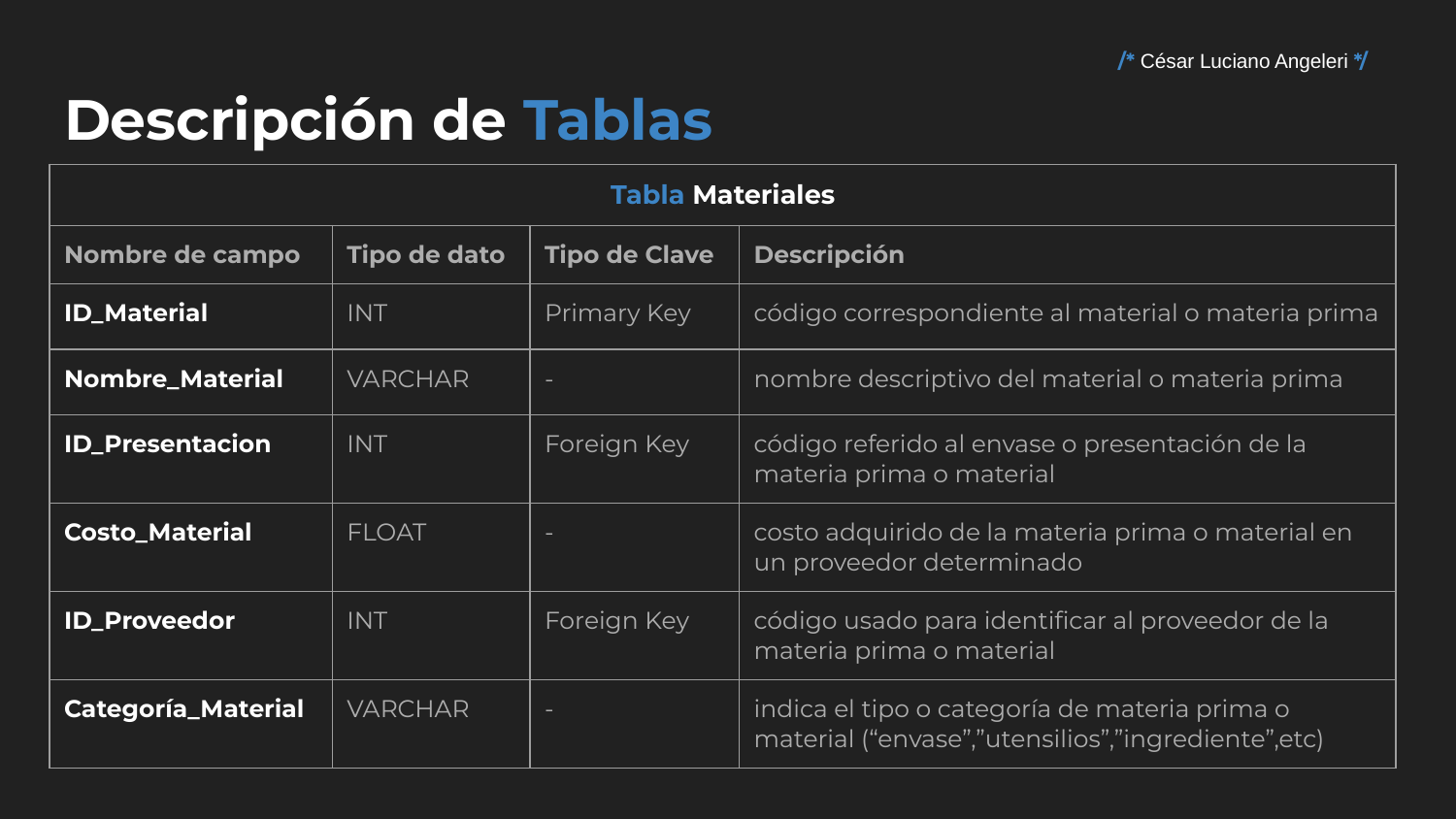

/* César Luciano Angeleri */
# Descripción de Tablas

| Tabla Materiales |  |  |  |
| --- | --- | --- | --- |
| Nombre de campo | Tipo de dato | Tipo de Clave | Descripción |
| ID\_Material | INT | Primary Key | código correspondiente al material o materia prima |
| Nombre\_Material | VARCHAR | - | nombre descriptivo del material o materia prima |
| ID\_Presentacion | INT | Foreign Key | código referido al envase o presentación de la materia prima o material |
| Costo\_Material | FLOAT | - | costo adquirido de la materia prima o material en un proveedor determinado |
| ID\_Proveedor | INT | Foreign Key | código usado para identificar al proveedor de la materia prima o material |
| Categoría\_Material | VARCHAR | - | indica el tipo o categoría de materia prima o material (“envase”,”utensilios”,”ingrediente”,etc) |